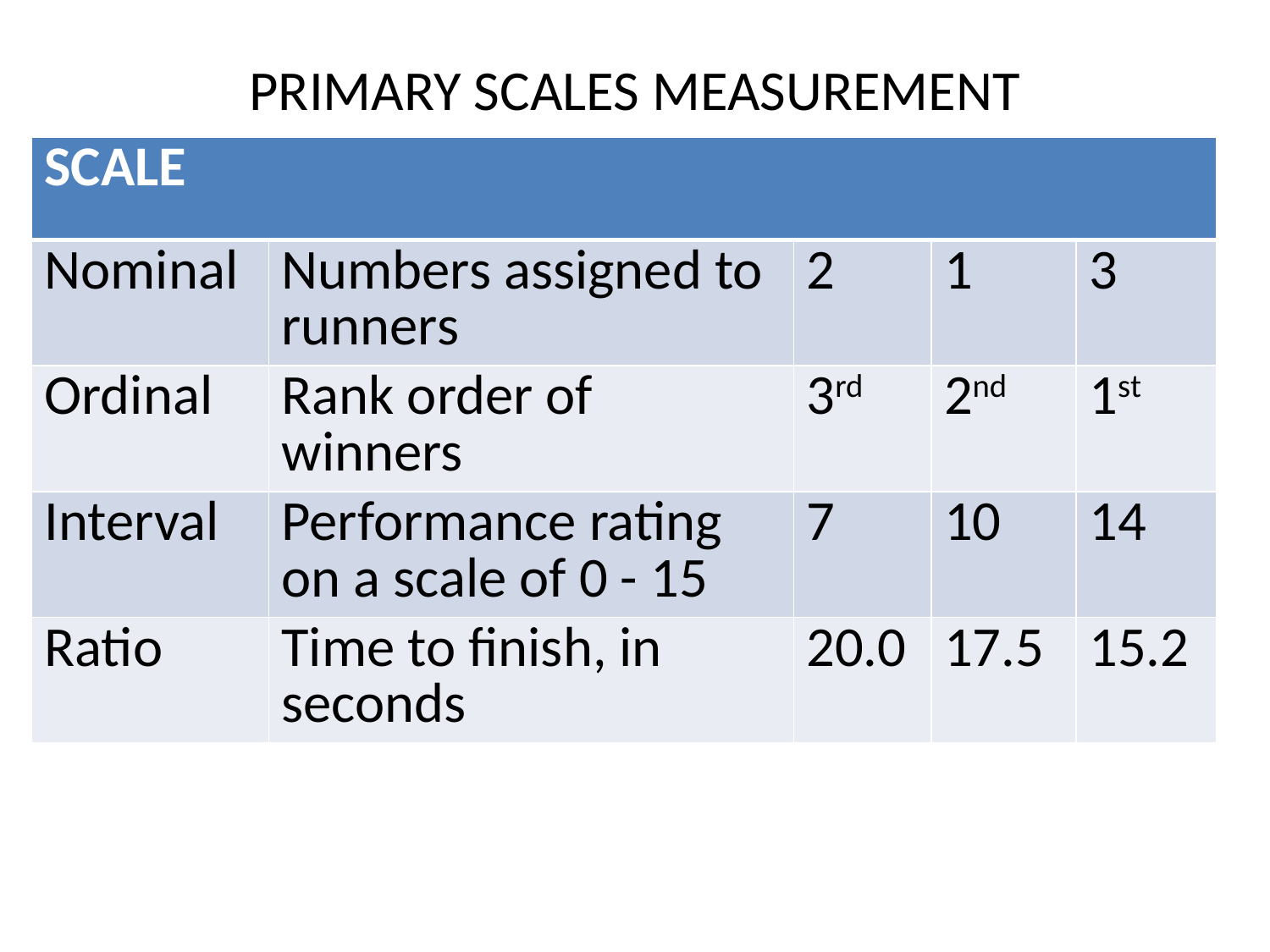

# PRIMARY SCALES MEASUREMENT
| SCALE |  |  |  |  |
| --- | --- | --- | --- | --- |
| Nominal | Numbers assigned to runners | 2 | 1 | 3 |
| Ordinal | Rank order of winners | 3rd | 2nd | 1st |
| Interval | Performance rating on a scale of 0 - 15 | 7 | 10 | 14 |
| Ratio | Time to finish, in seconds | 20.0 | 17.5 | 15.2 |